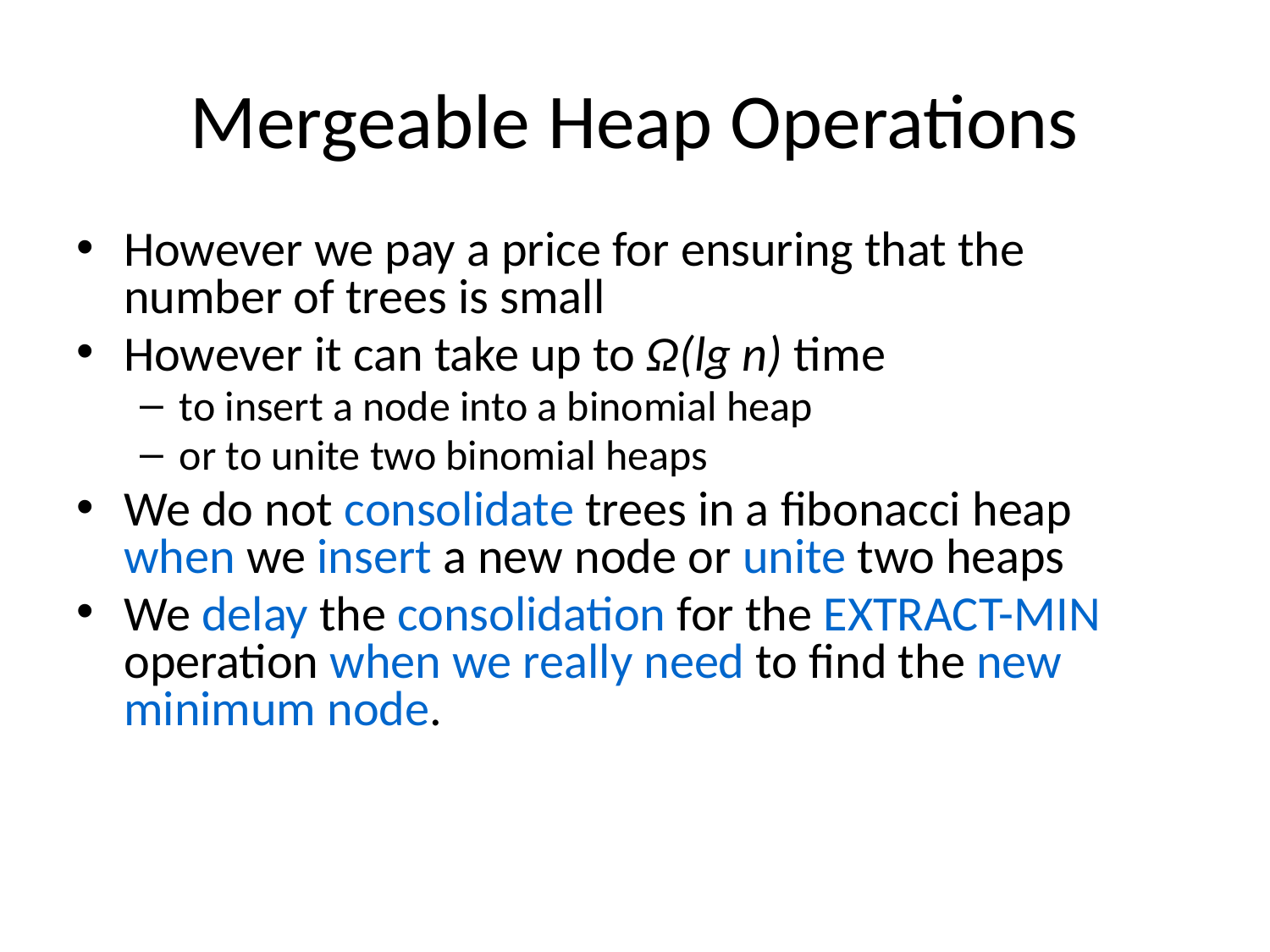

# Mergeable Heap Operations
However we pay a price for ensuring that the number of trees is small
However it can take up to Ω(lg n) time
to insert a node into a binomial heap
or to unite two binomial heaps
We do not consolidate trees in a fibonacci heap when we insert a new node or unite two heaps
We delay the consolidation for the EXTRACT-MIN operation when we really need to find the new minimum node.